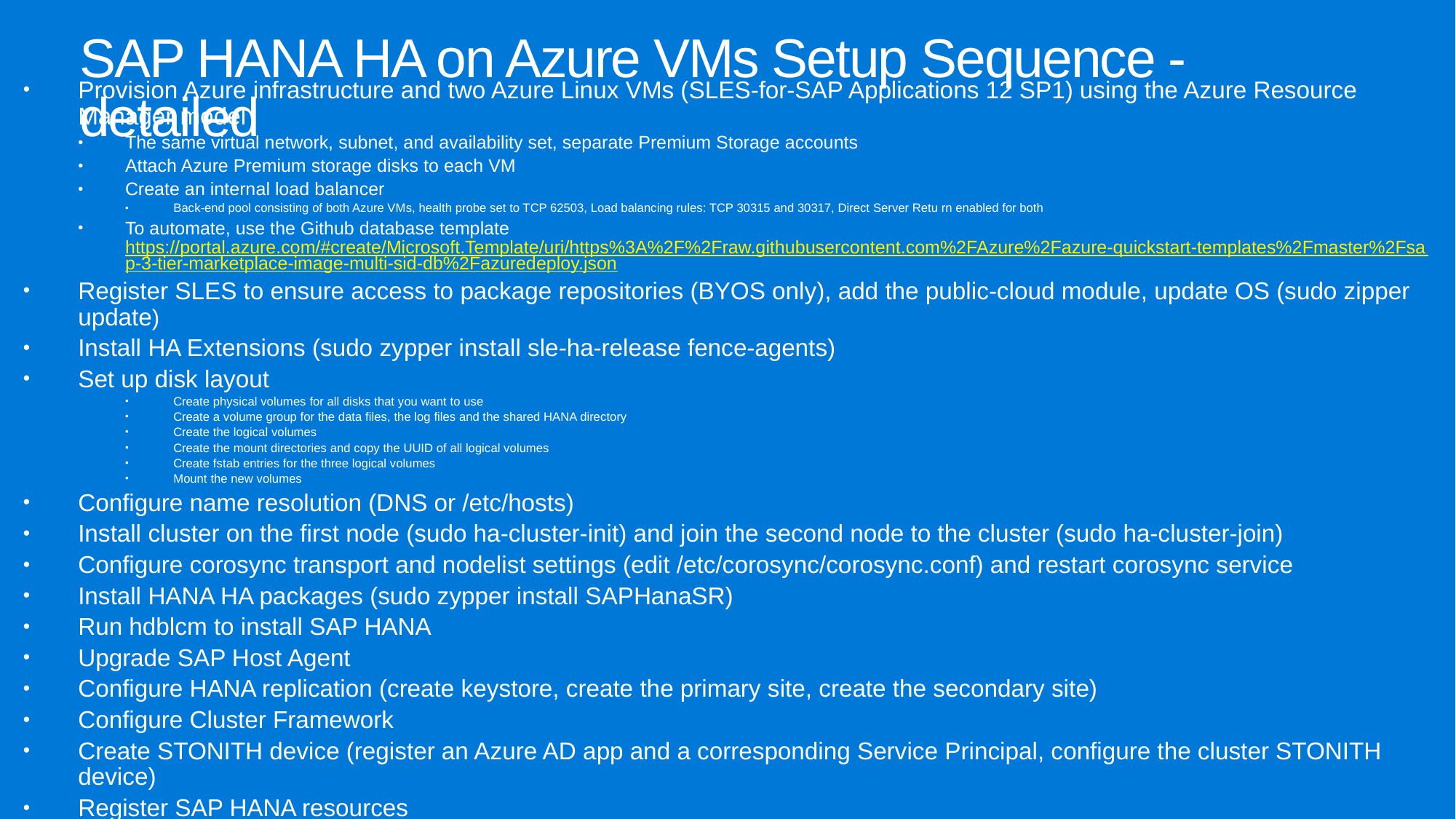

# SAP HANA HA on Azure VMs Setup Sequence - detailed
Provision Azure infrastructure and two Azure Linux VMs (SLES-for-SAP Applications 12 SP1) using the Azure Resource Manager model
The same virtual network, subnet, and availability set, separate Premium Storage accounts
Attach Azure Premium storage disks to each VM
Create an internal load balancer
Back-end pool consisting of both Azure VMs, health probe set to TCP 62503, Load balancing rules: TCP 30315 and 30317, Direct Server Retu rn enabled for both
To automate, use the Github database template
https://portal.azure.com/#create/Microsoft.Template/uri/https%3A%2F%2Fraw.githubusercontent.com%2FAzure%2Fazure-quickstart-templates%2Fmaster%2Fsap-3-tier-marketplace-image-multi-sid-db%2Fazuredeploy.json
Register SLES to ensure access to package repositories (BYOS only), add the public-cloud module, update OS (sudo zipper update)
Install HA Extensions (sudo zypper install sle-ha-release fence-agents)
Set up disk layout
Create physical volumes for all disks that you want to use
Create a volume group for the data files, the log files and the shared HANA directory
Create the logical volumes
Create the mount directories and copy the UUID of all logical volumes
Create fstab entries for the three logical volumes
Mount the new volumes
Configure name resolution (DNS or /etc/hosts)
Install cluster on the first node (sudo ha-cluster-init) and join the second node to the cluster (sudo ha-cluster-join)
Configure corosync transport and nodelist settings (edit /etc/corosync/corosync.conf) and restart corosync service
Install HANA HA packages (sudo zypper install SAPHanaSR)
Run hdblcm to install SAP HANA
Upgrade SAP Host Agent
Configure HANA replication (create keystore, create the primary site, create the secondary site)
Configure Cluster Framework
Create STONITH device (register an Azure AD app and a corresponding Service Principal, configure the cluster STONITH device)
Register SAP HANA resources